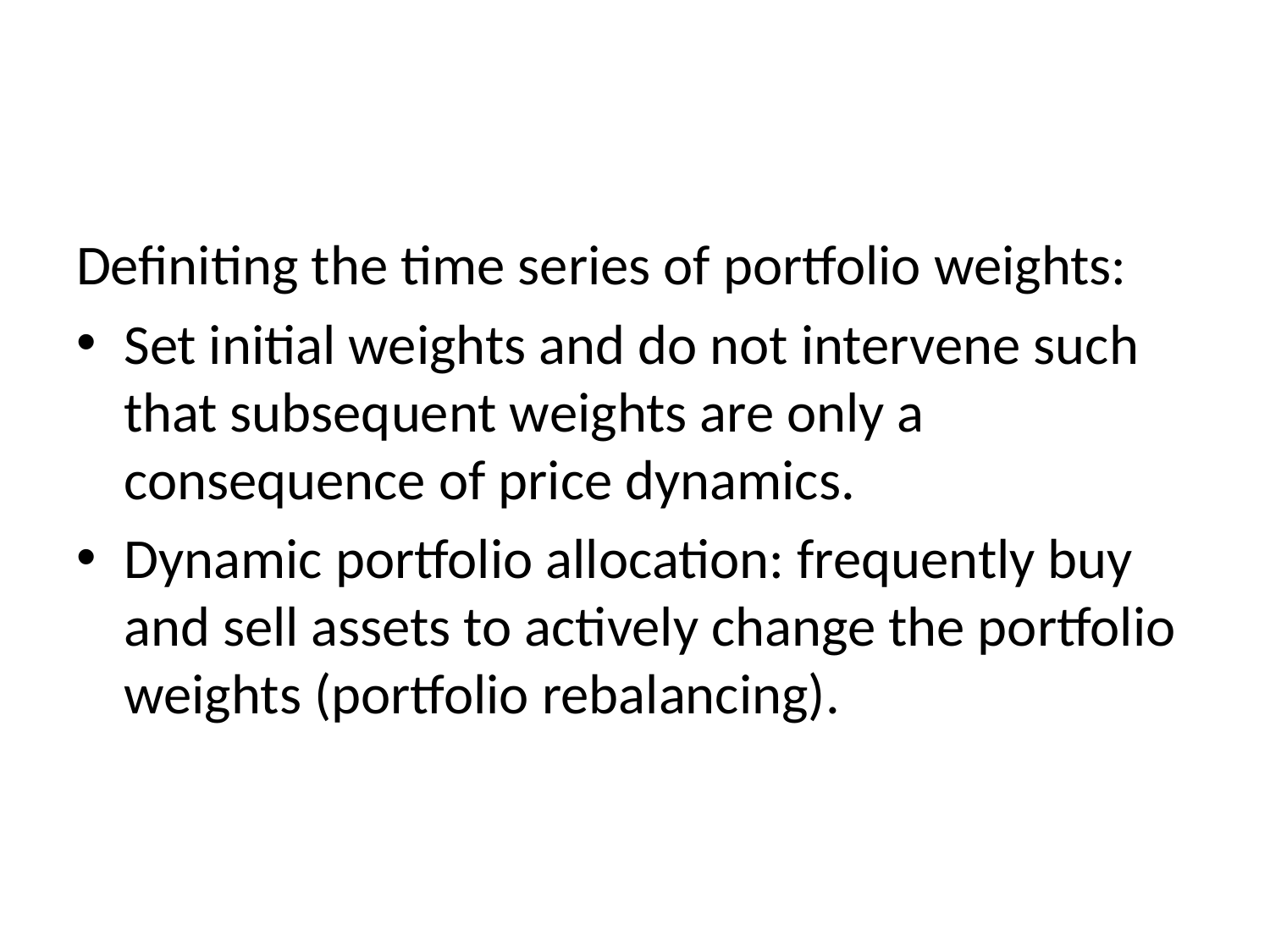

#
Definiting the time series of portfolio weights:
Set initial weights and do not intervene such that subsequent weights are only a consequence of price dynamics.
Dynamic portfolio allocation: frequently buy and sell assets to actively change the portfolio weights (portfolio rebalancing).